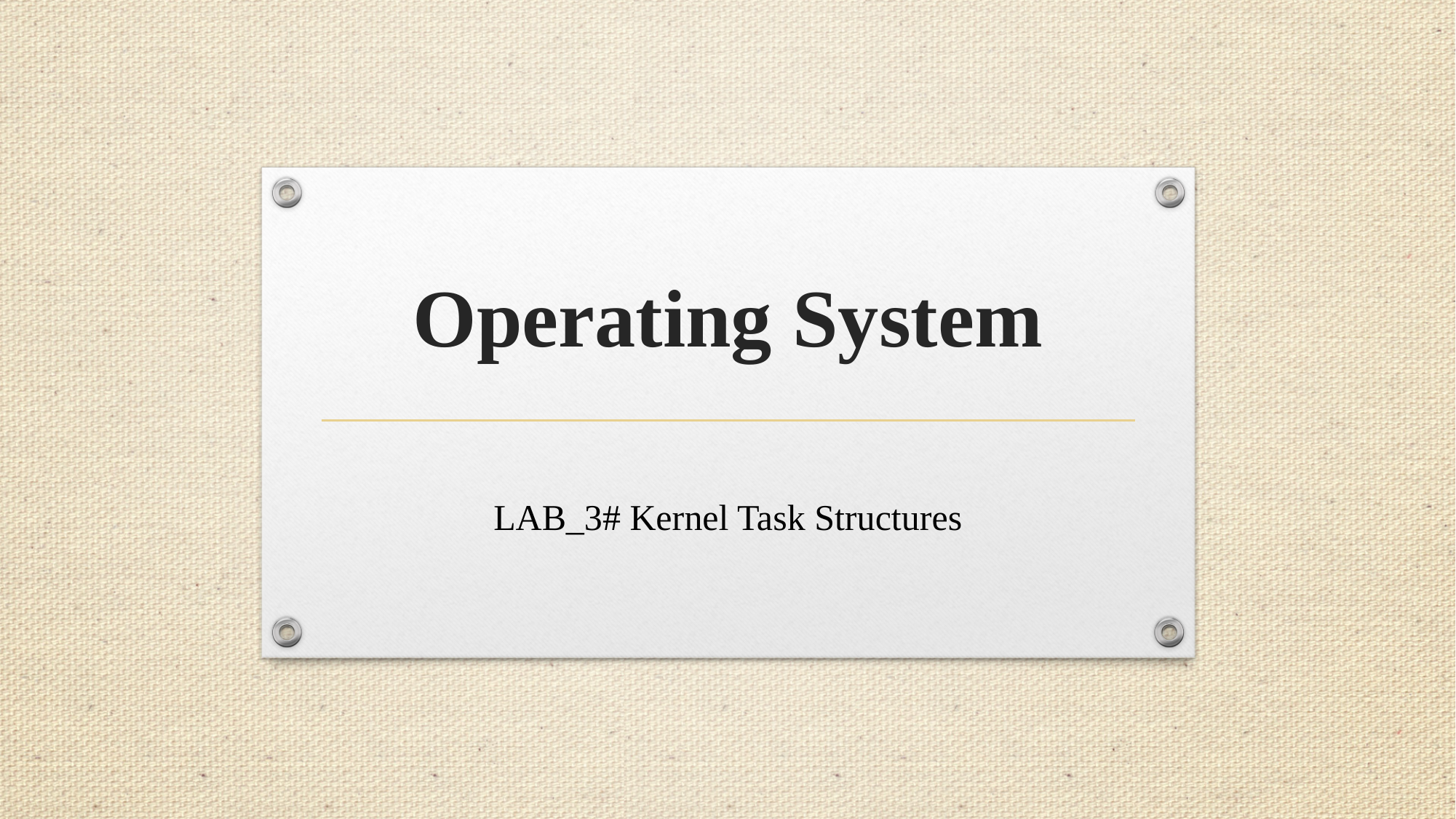

# Operating System
LAB_3# Kernel Task Structures